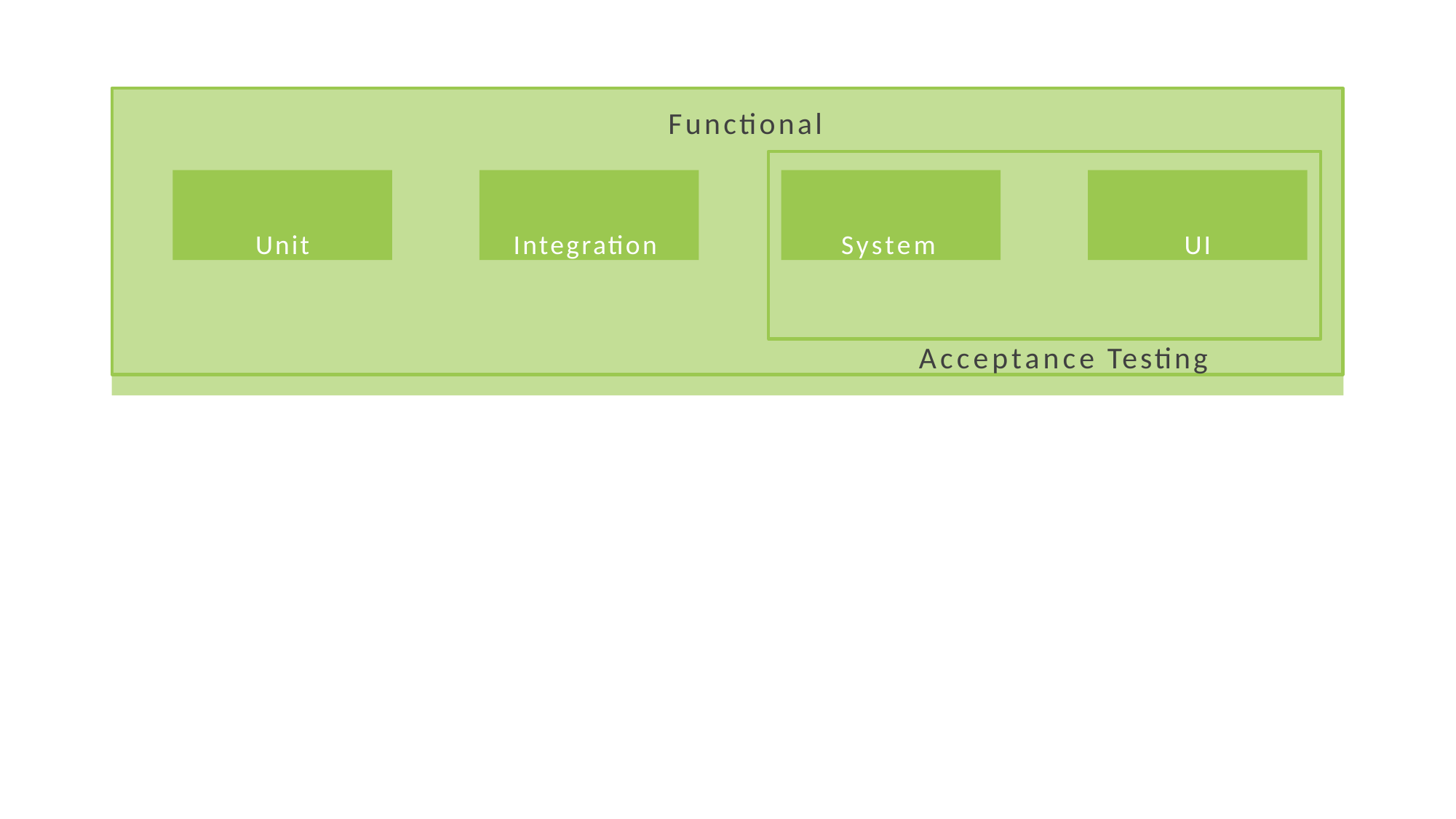

Functional

Acceptance Testing

Integration

Unit

UI

System